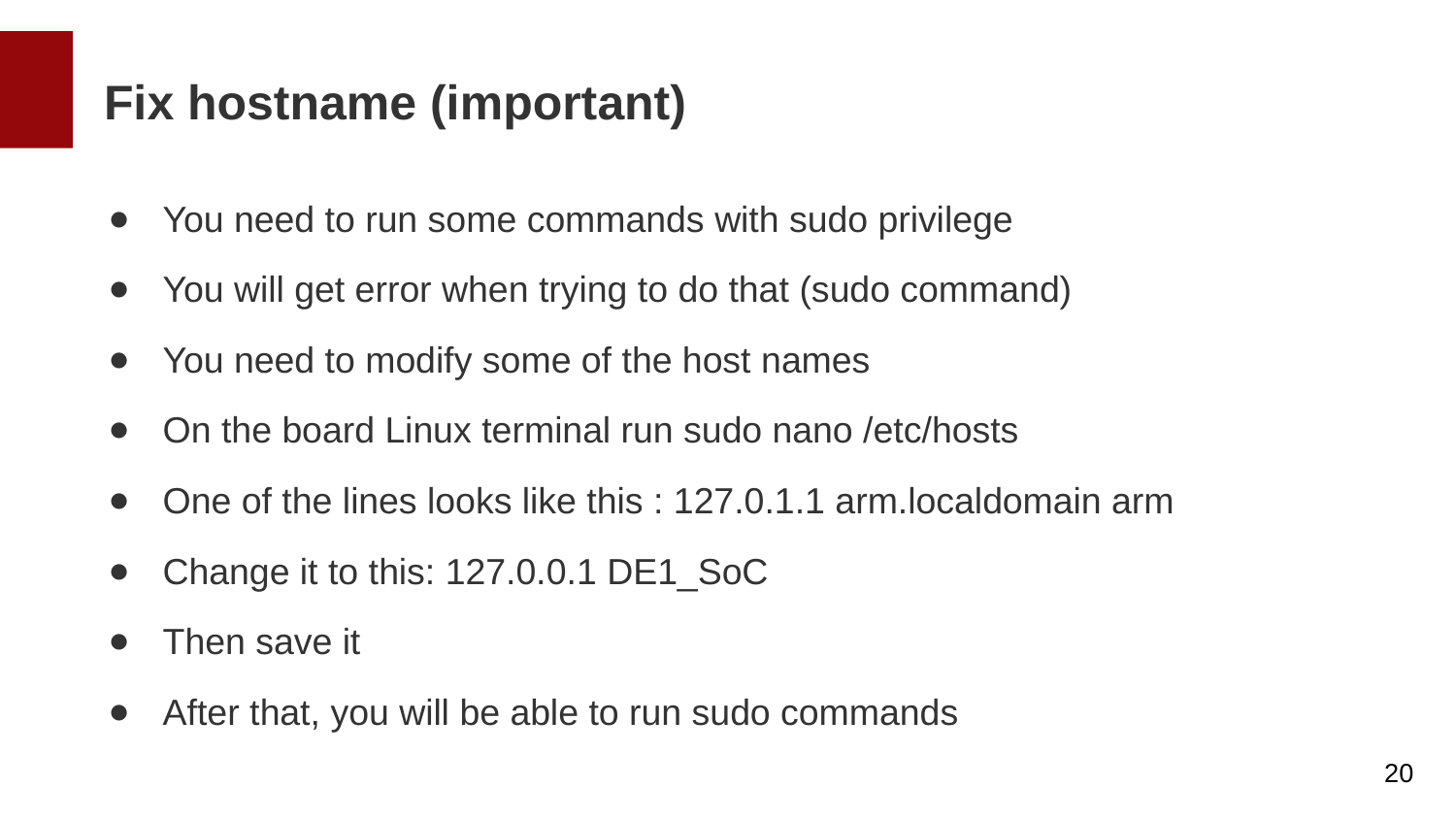

Fix hostname (important)
You need to run some commands with sudo privilege
You will get error when trying to do that (sudo command)
You need to modify some of the host names
On the board Linux terminal run sudo nano /etc/hosts
One of the lines looks like this : 127.0.1.1 arm.localdomain arm
Change it to this: 127.0.0.1 DE1_SoC
Then save it
After that, you will be able to run sudo commands

20